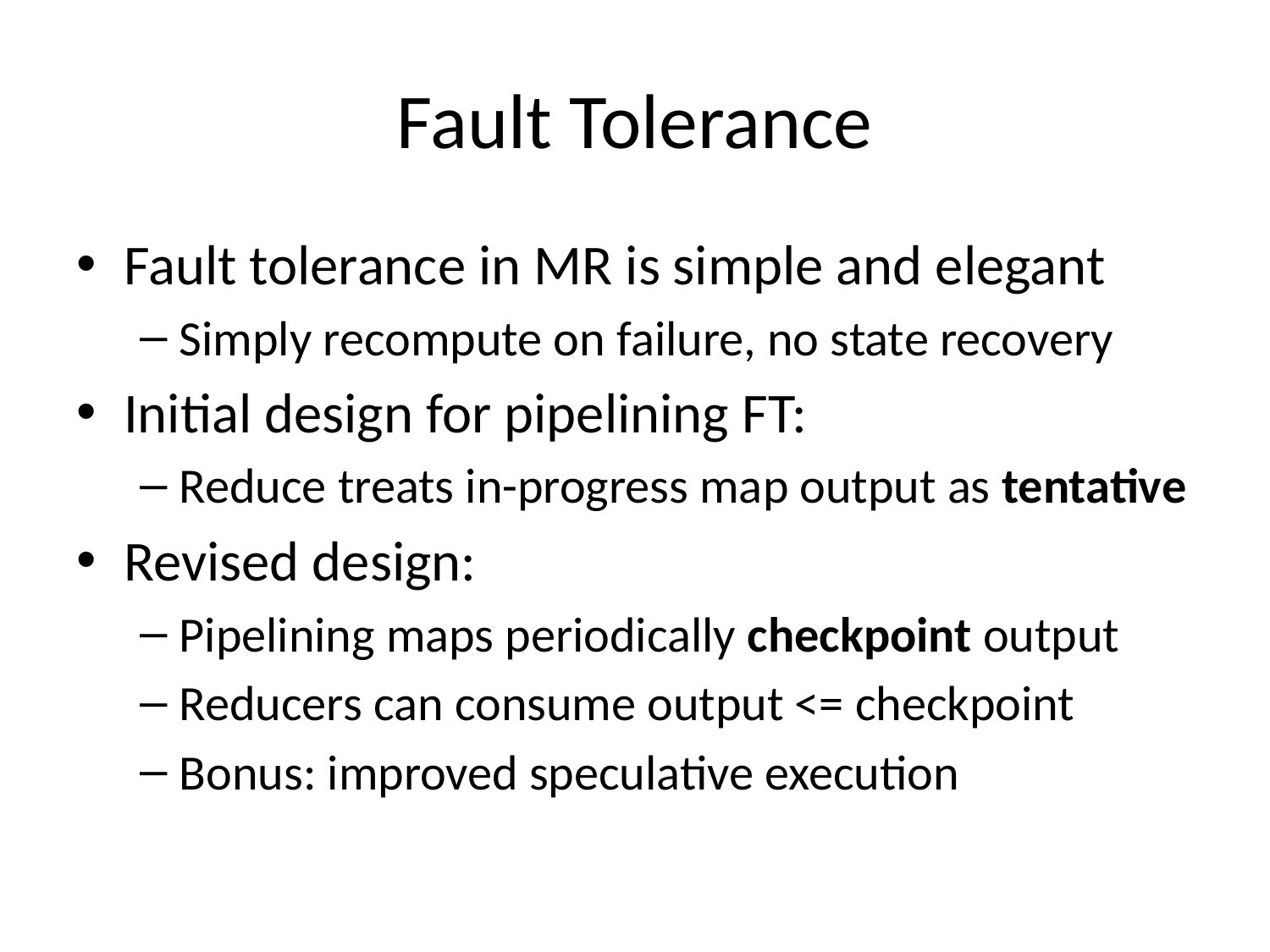

# Fault Tolerance
Fault tolerance in MR is simple and elegant
Simply recompute on failure, no state recovery
Initial design for pipelining FT:
Reduce treats in-progress map output as tentative
Revised design:
Pipelining maps periodically checkpoint output
Reducers can consume output <= checkpoint
Bonus: improved speculative execution